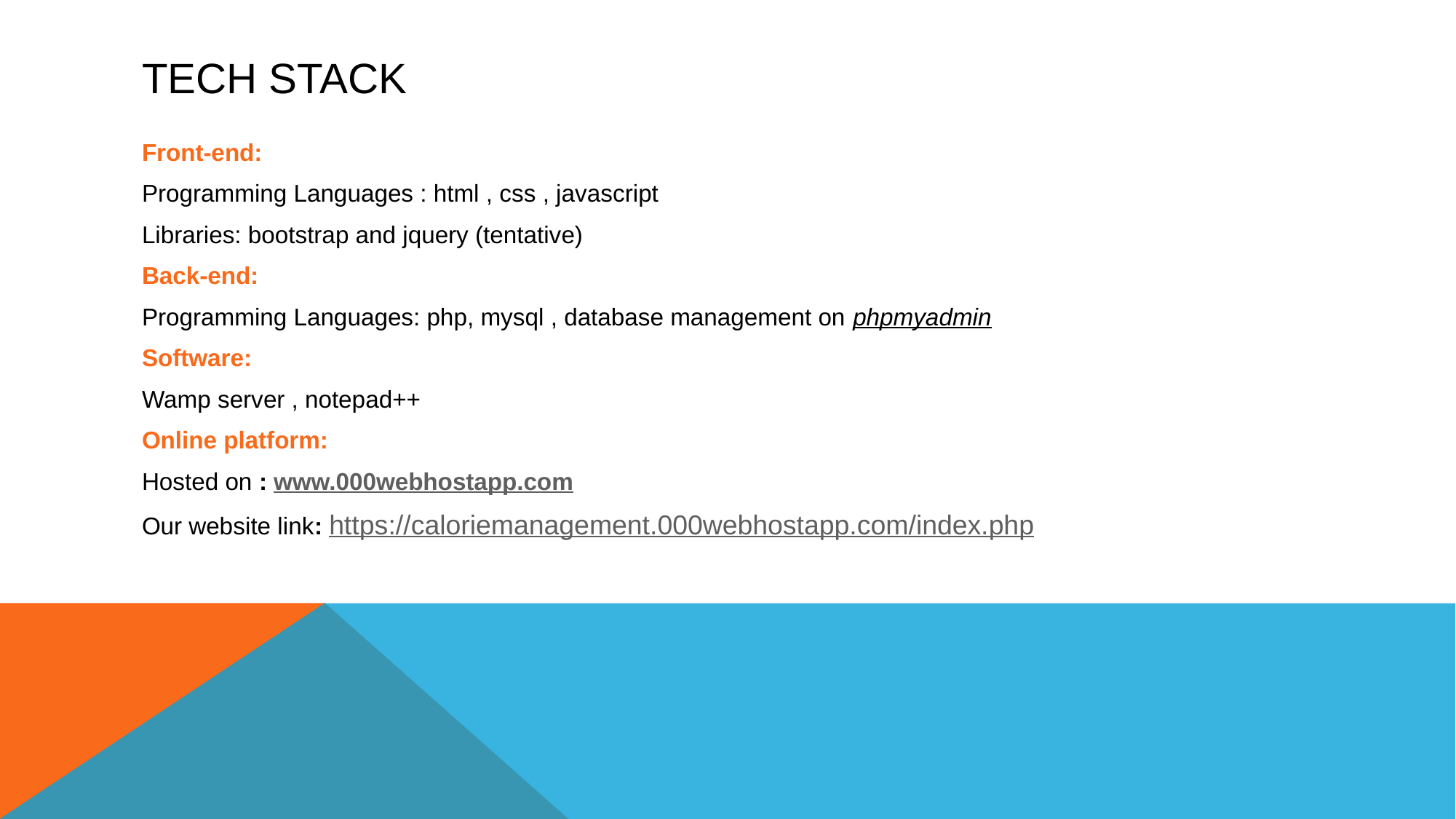

# TECH STACK
Front-end:
Programming Languages : html , css , javascript
Libraries: bootstrap and jquery (tentative)
Back-end:
Programming Languages: php, mysql , database management on phpmyadmin
Software:
Wamp server , notepad++
Online platform:
Hosted on : www.000webhostapp.com
Our website link: https://caloriemanagement.000webhostapp.com/index.php